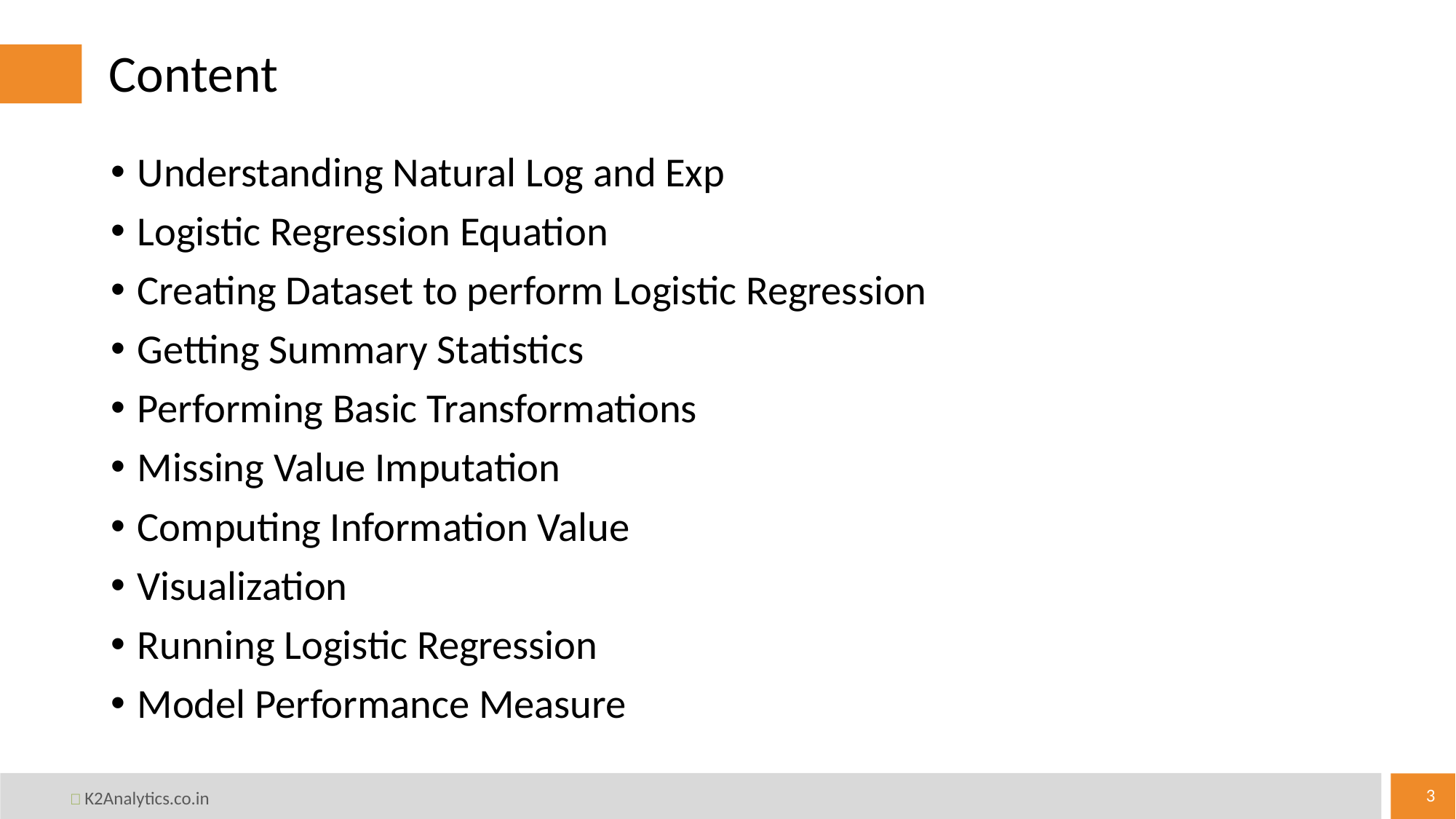

# Content
Understanding Natural Log and Exp
Logistic Regression Equation
Creating Dataset to perform Logistic Regression
Getting Summary Statistics
Performing Basic Transformations
Missing Value Imputation
Computing Information Value
Visualization
Running Logistic Regression
Model Performance Measure
3